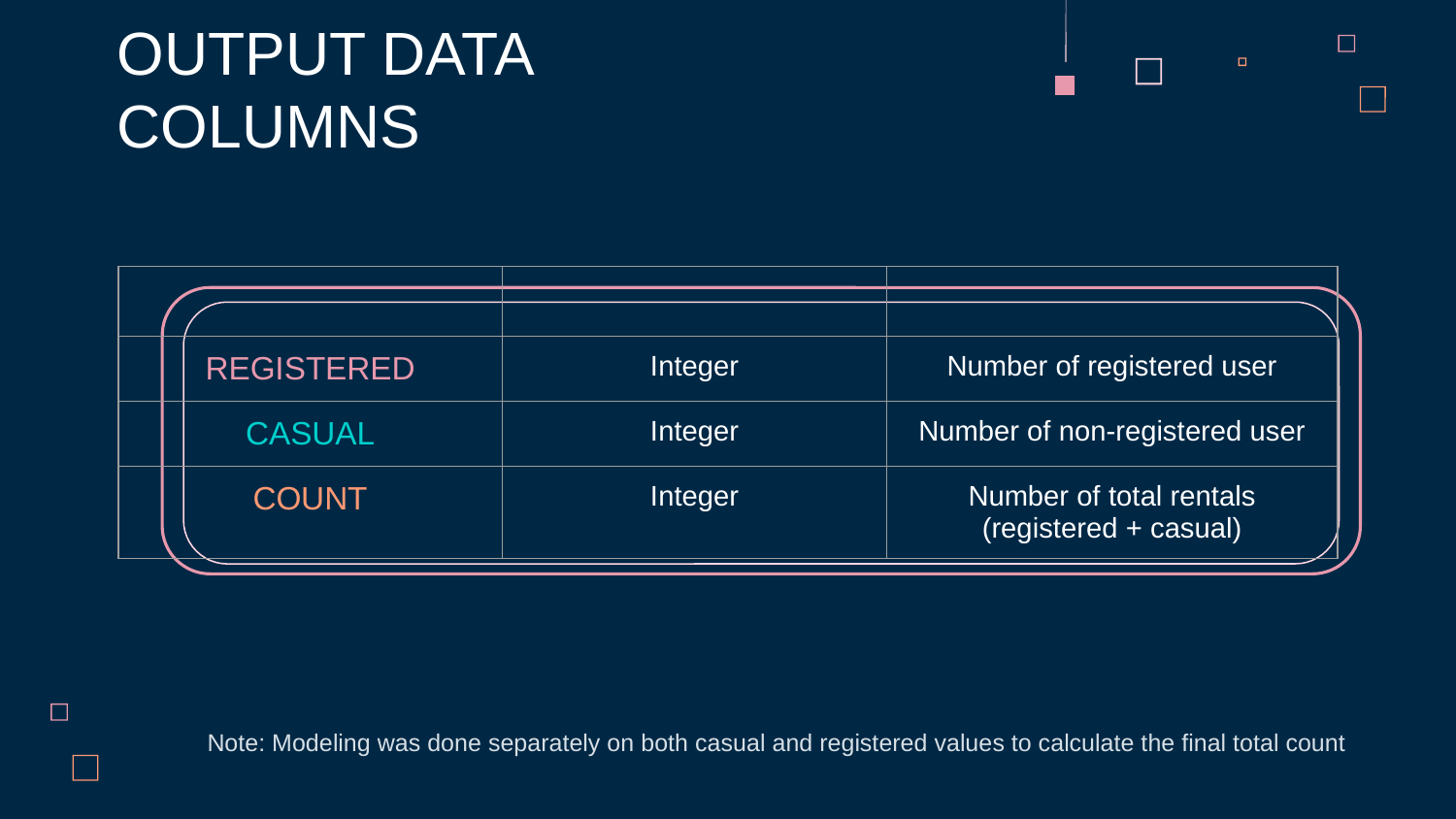

# OUTPUT DATA COLUMNS
|  |  |  |
| --- | --- | --- |
| REGISTERED | Integer | Number of registered user |
| CASUAL | Integer | Number of non-registered user |
| COUNT | Integer | Number of total rentals (registered + casual) |

Note: Modeling was done separately on both casual and registered values to calculate the final total count